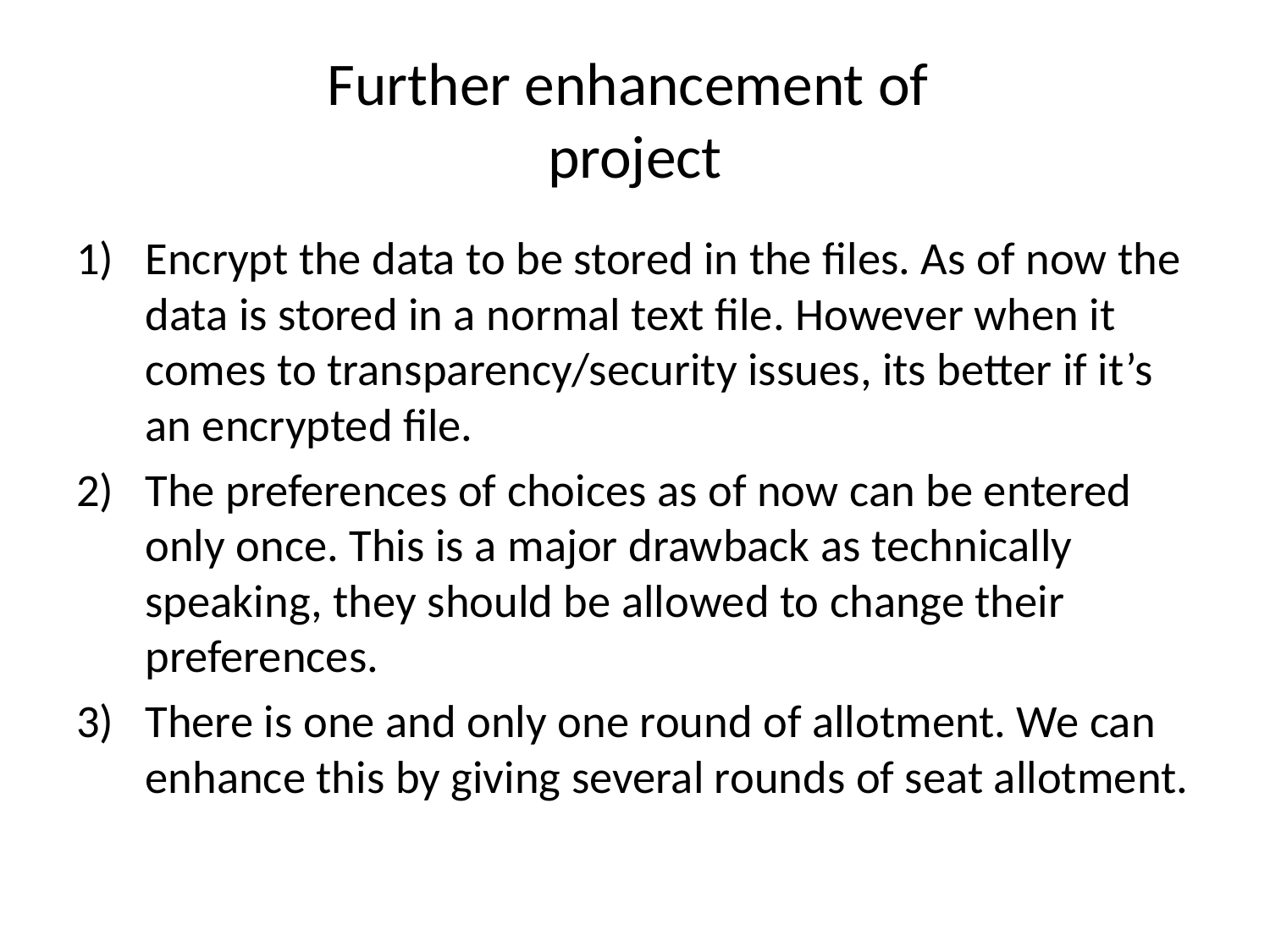

# Further enhancement of project
Encrypt the data to be stored in the files. As of now the data is stored in a normal text file. However when it comes to transparency/security issues, its better if it’s an encrypted file.
The preferences of choices as of now can be entered only once. This is a major drawback as technically speaking, they should be allowed to change their preferences.
There is one and only one round of allotment. We can enhance this by giving several rounds of seat allotment.